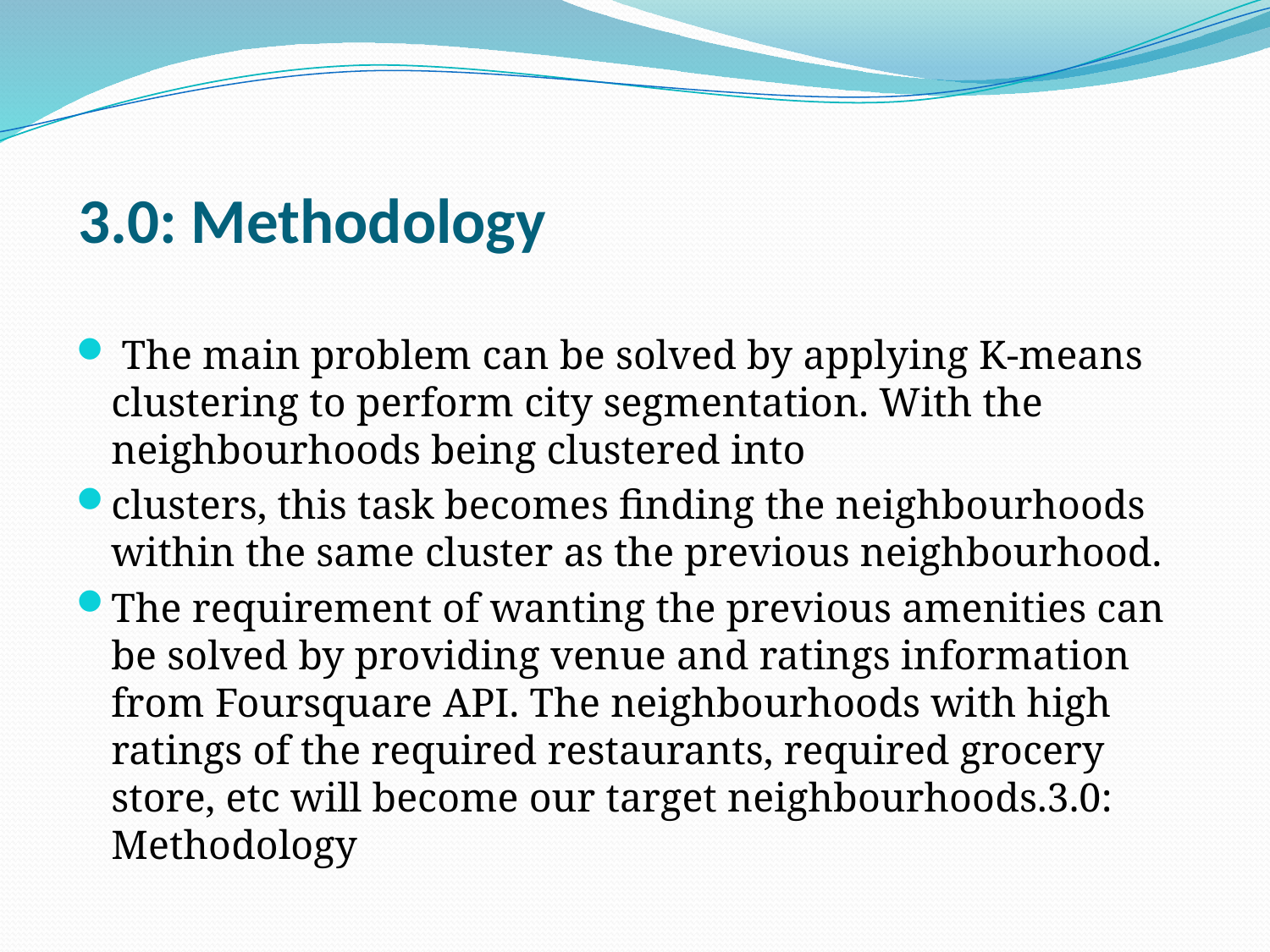

# 3.0: Methodology

 The main problem can be solved by applying K-means clustering to perform city segmentation. With the neighbourhoods being clustered into
clusters, this task becomes finding the neighbourhoods within the same cluster as the previous neighbourhood.
The requirement of wanting the previous amenities can be solved by providing venue and ratings information from Foursquare API. The neighbourhoods with high ratings of the required restaurants, required grocery store, etc will become our target neighbourhoods.3.0: Methodology